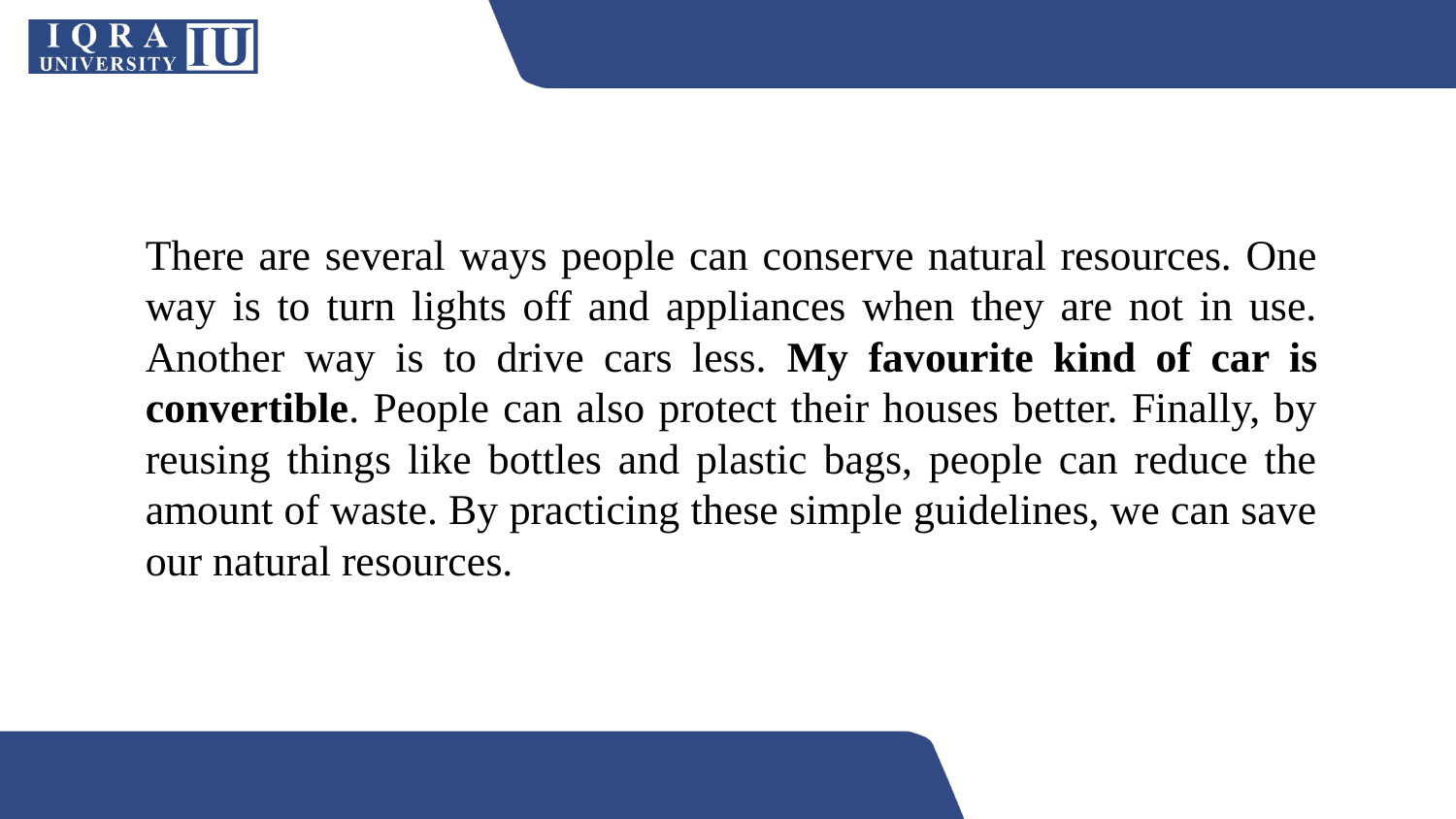

#
There are several ways people can conserve natural resources. One way is to turn lights off and appliances when they are not in use. Another way is to drive cars less. My favourite kind of car is convertible. People can also protect their houses better. Finally, by reusing things like bottles and plastic bags, people can reduce the amount of waste. By practicing these simple guidelines, we can save our natural resources.